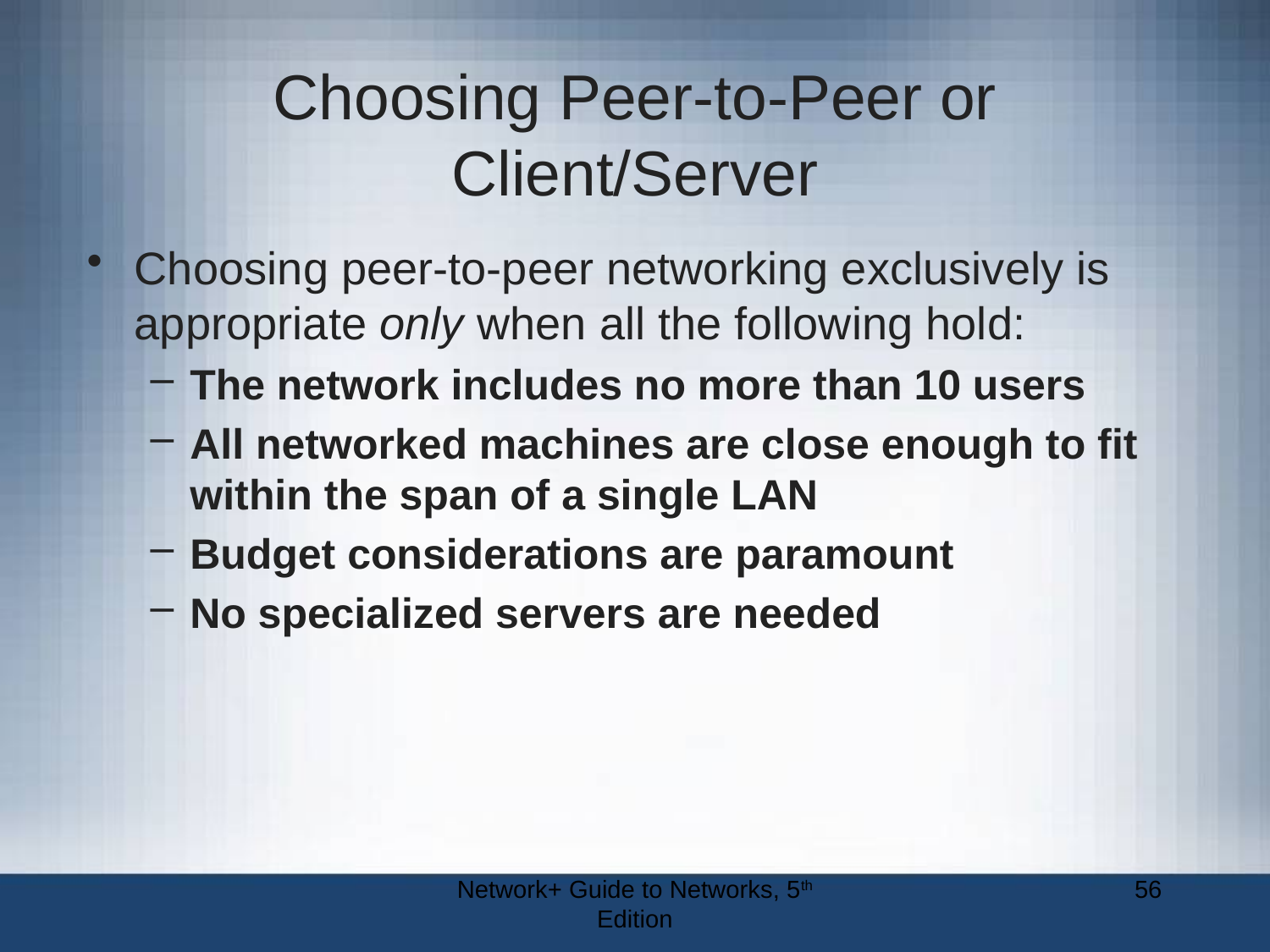

# Choosing Peer-to-Peer or Client/Server
Choosing peer-to-peer networking exclusively is appropriate only when all the following hold:
The network includes no more than 10 users
All networked machines are close enough to fit within the span of a single LAN
Budget considerations are paramount
No specialized servers are needed

Network+ Guide to Networks, 5th Edition
56